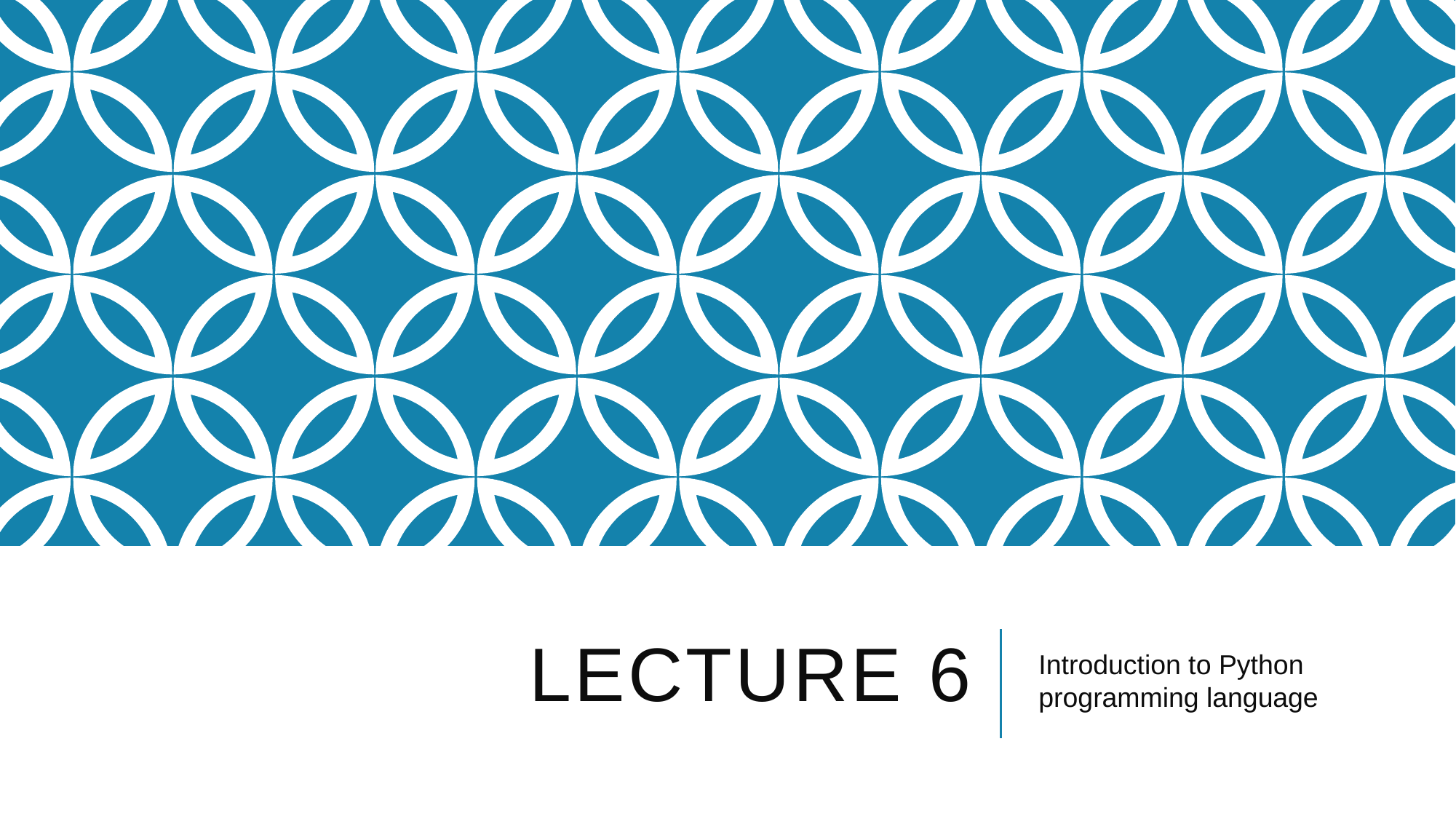

# Lecture 6
Introduction to Python programming language